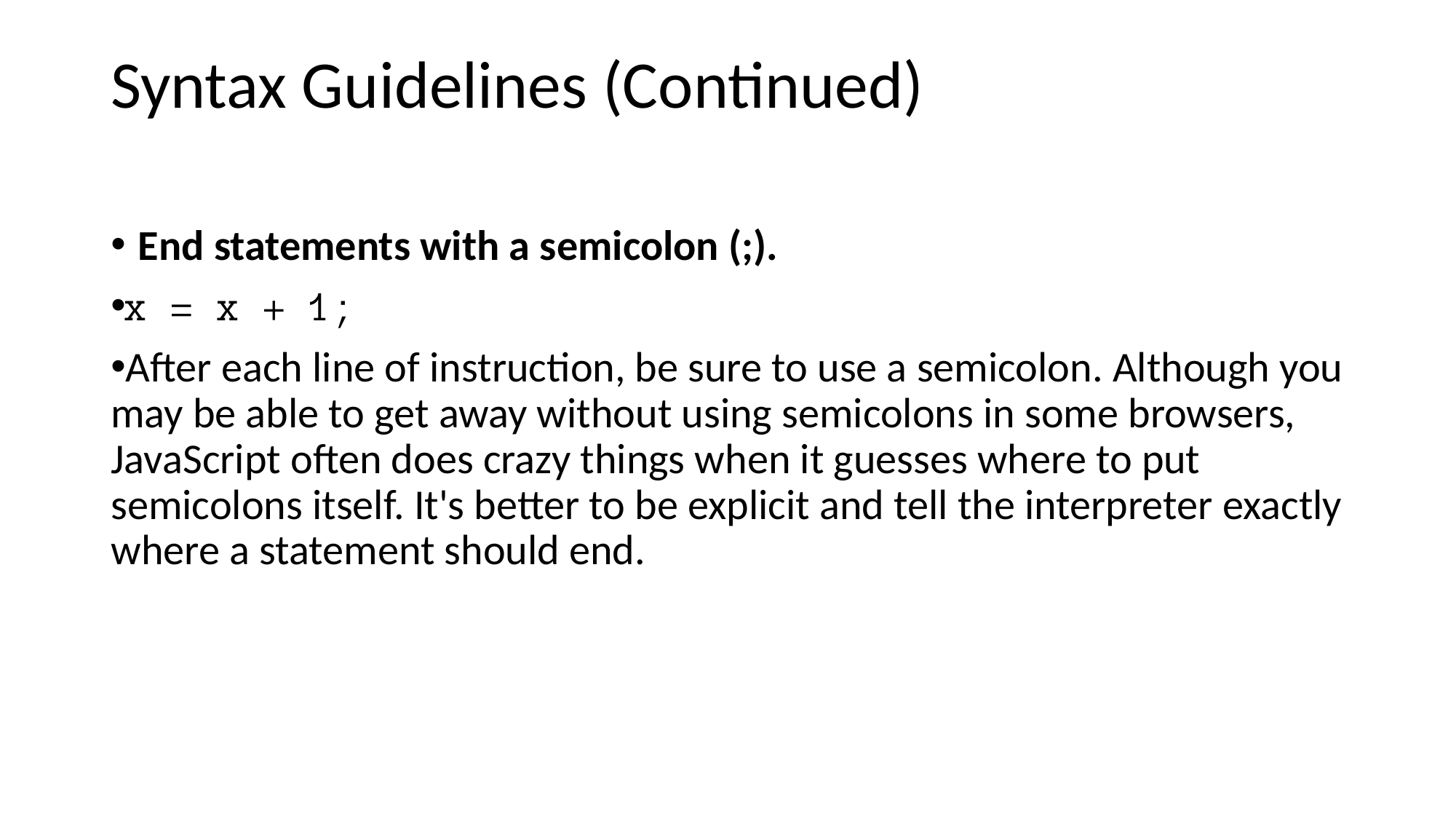

# Syntax Guidelines (Continued)

End statements with a semicolon (;).
x = x + 1;
After each line of instruction, be sure to use a semicolon. Although you may be able to get away without using semicolons in some browsers, JavaScript often does crazy things when it guesses where to put semicolons itself. It's better to be explicit and tell the interpreter exactly where a statement should end.